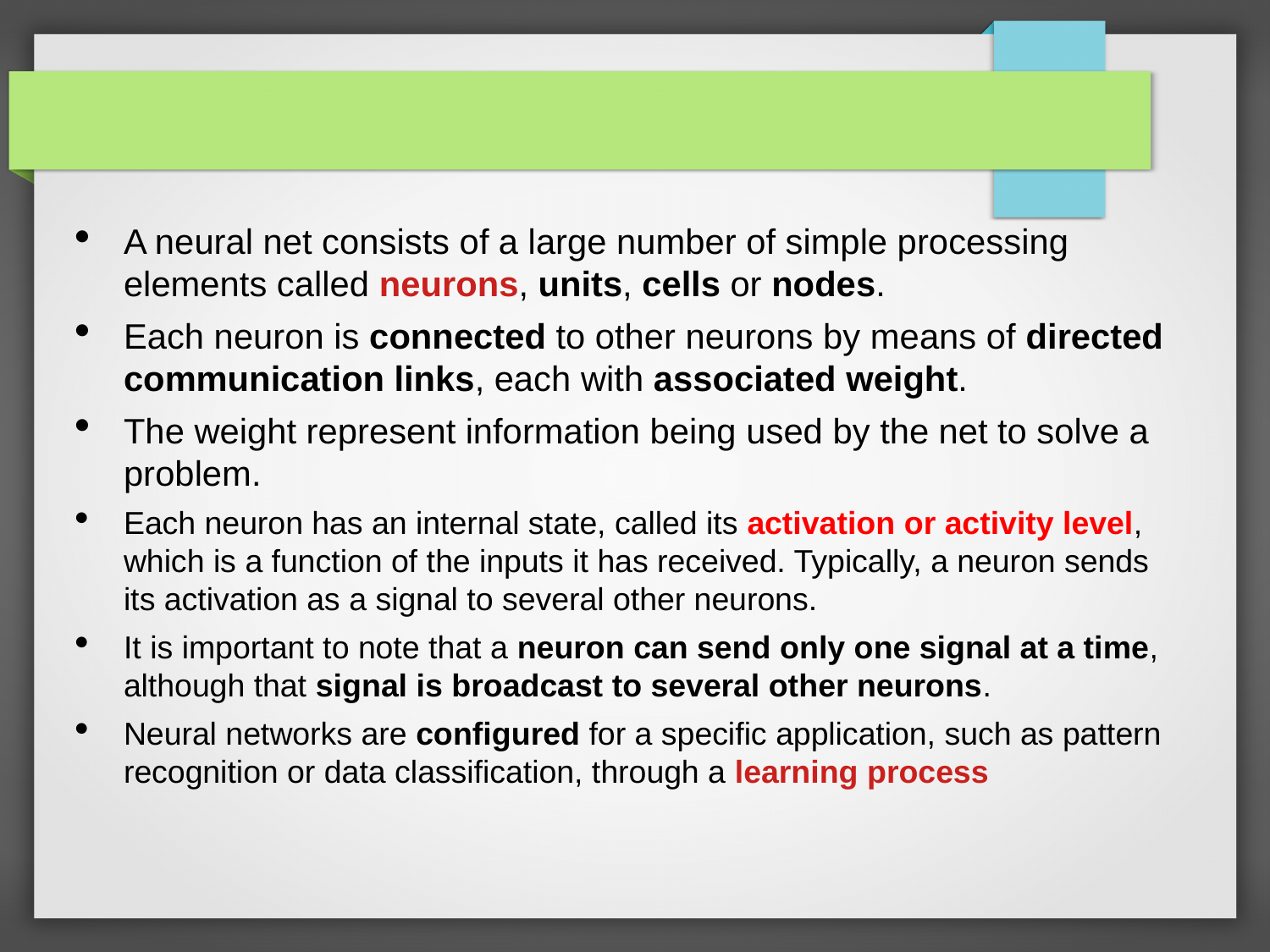

A neural net consists of a large number of simple processing elements called neurons, units, cells or nodes.
Each neuron is connected to other neurons by means of directed communication links, each with associated weight.
The weight represent information being used by the net to solve a problem.
Each neuron has an internal state, called its activation or activity level, which is a function of the inputs it has received. Typically, a neuron sends its activation as a signal to several other neurons.
It is important to note that a neuron can send only one signal at a time, although that signal is broadcast to several other neurons.
Neural networks are configured for a specific application, such as pattern recognition or data classification, through a learning process